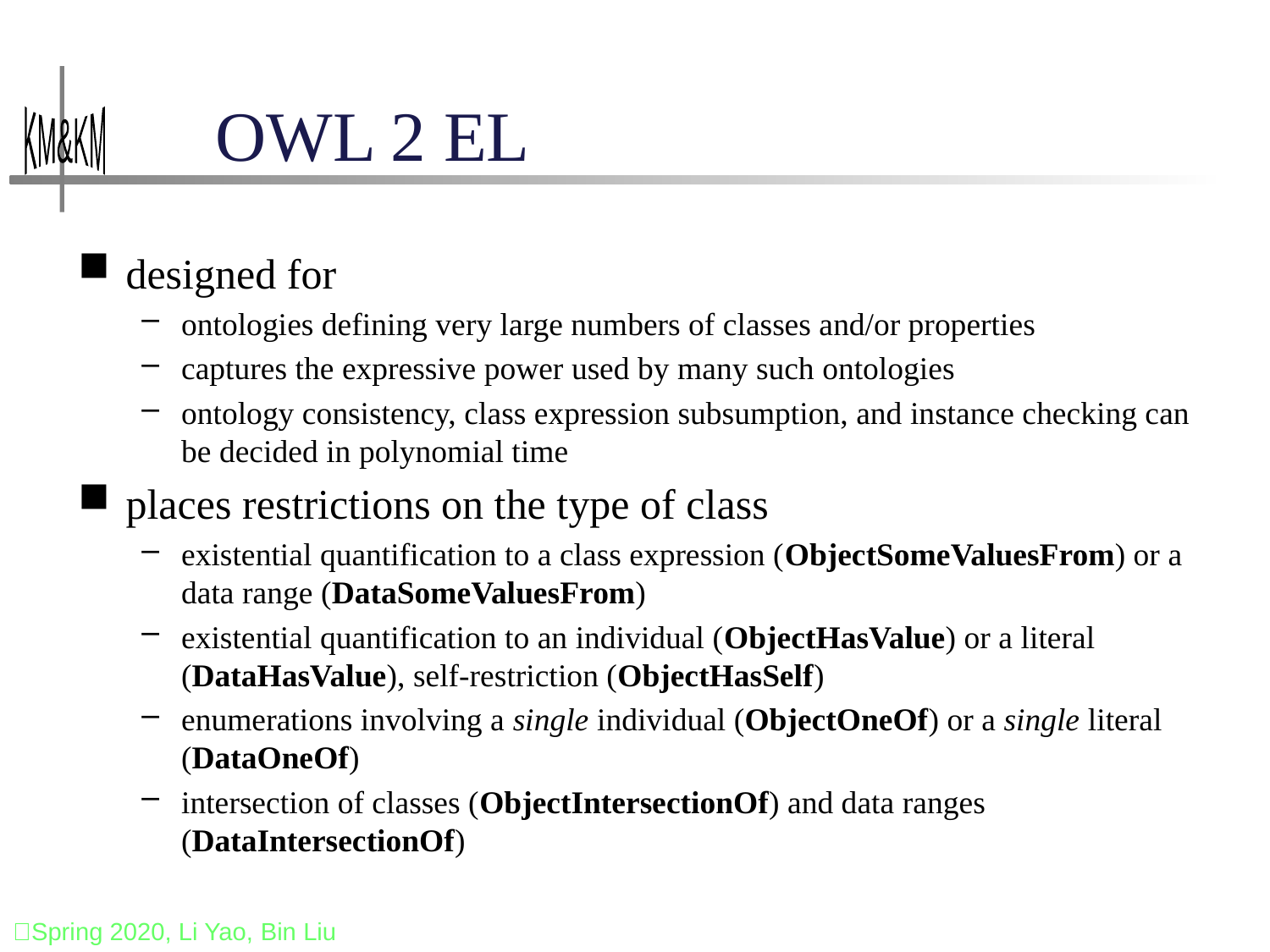

# OWL 2 EL
designed for
ontologies defining very large numbers of classes and/or properties
captures the expressive power used by many such ontologies
ontology consistency, class expression subsumption, and instance checking can be decided in polynomial time
places restrictions on the type of class
existential quantification to a class expression (ObjectSomeValuesFrom) or a data range (DataSomeValuesFrom)
existential quantification to an individual (ObjectHasValue) or a literal (DataHasValue), self-restriction (ObjectHasSelf)
enumerations involving a single individual (ObjectOneOf) or a single literal (DataOneOf)
intersection of classes (ObjectIntersectionOf) and data ranges (DataIntersectionOf)